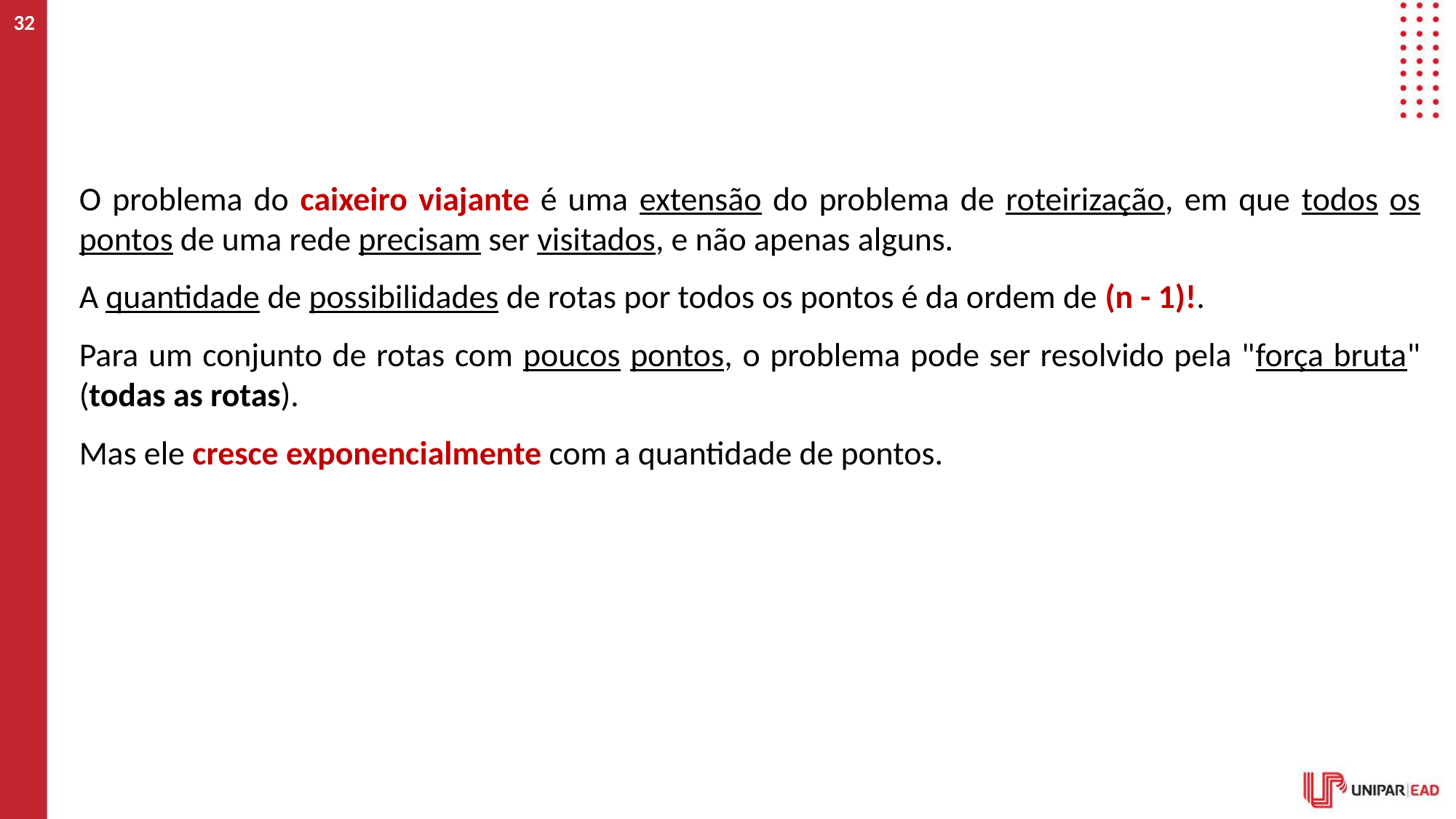

32
#
O problema do caixeiro viajante é uma extensão do problema de roteirização, em que todos os pontos de uma rede precisam ser visitados, e não apenas alguns.
A quantidade de possibilidades de rotas por todos os pontos é da ordem de (n - 1)!.
Para um conjunto de rotas com poucos pontos, o problema pode ser resolvido pela "força bruta" (todas as rotas).
Mas ele cresce exponencialmente com a quantidade de pontos.